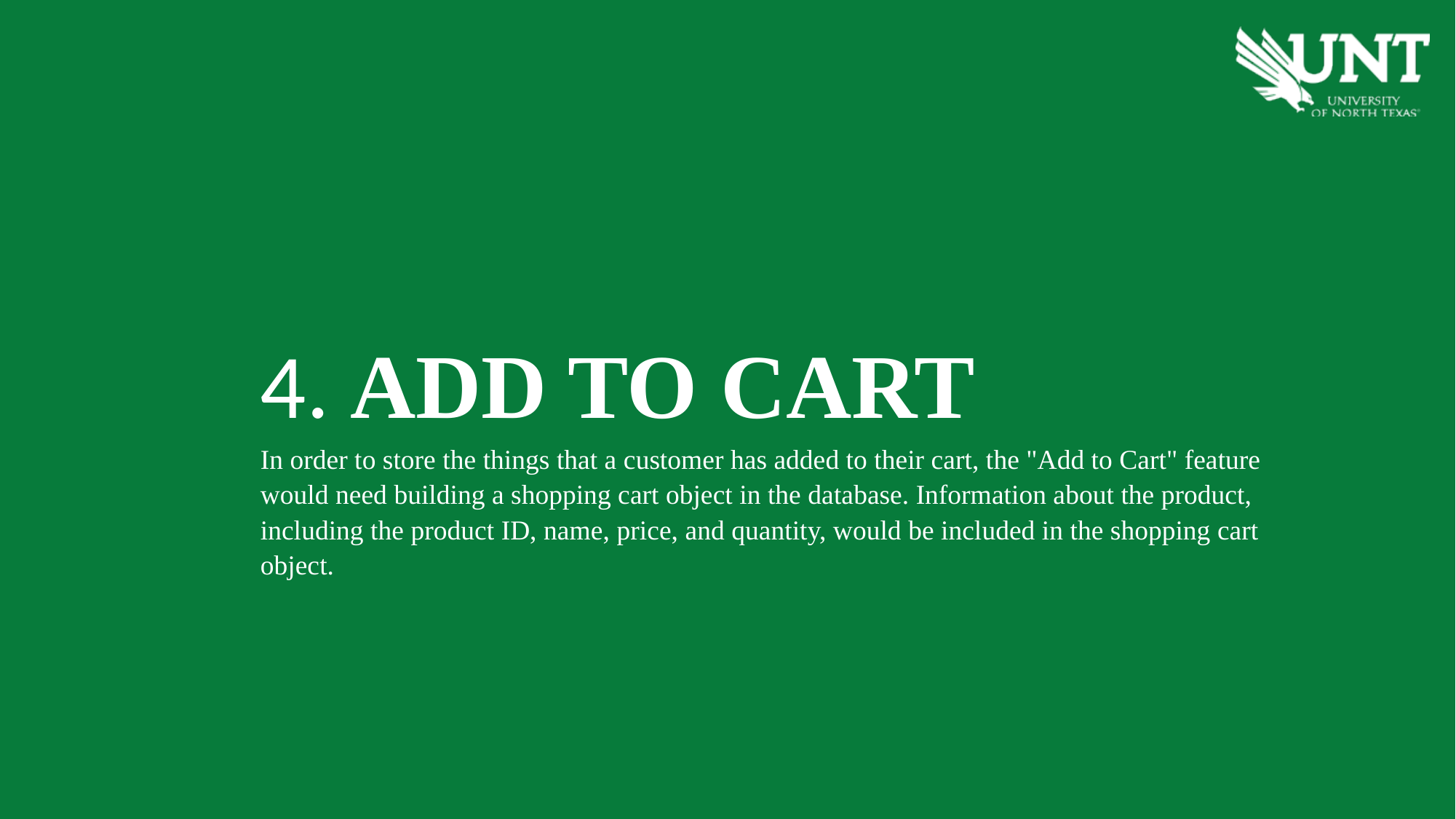

4. ADD TO CART

In order to store the things that a customer has added to their cart, the "Add to Cart" feature would need building a shopping cart object in the database. Information about the product, including the product ID, name, price, and quantity, would be included in the shopping cart object.